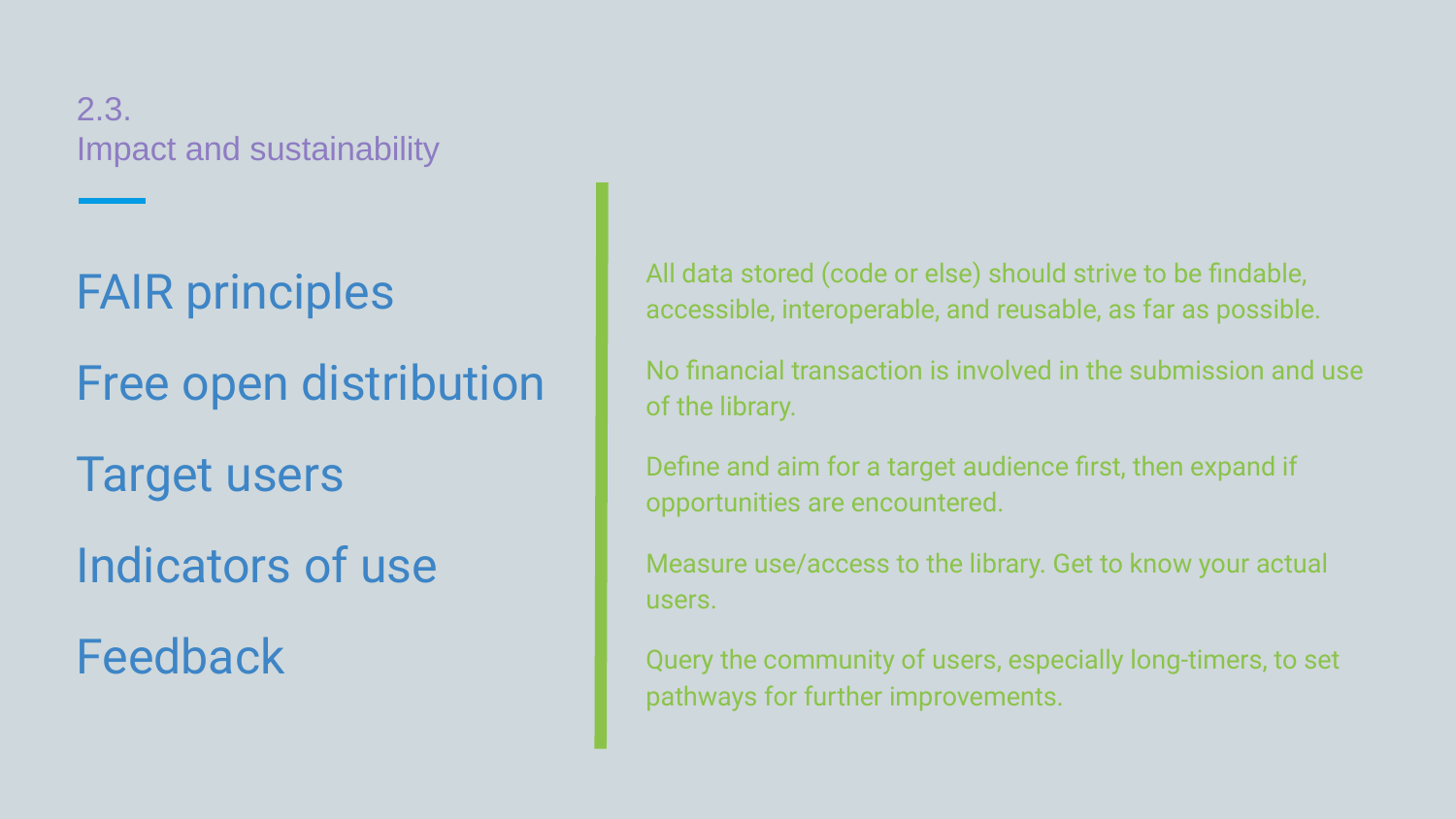

# 2.3.
Impact and sustainability
FAIR principles
Free open distribution
Target users
Indicators of use
Feedback
All data stored (code or else) should strive to be findable, accessible, interoperable, and reusable, as far as possible.
No financial transaction is involved in the submission and use of the library.
Define and aim for a target audience first, then expand if opportunities are encountered.
Measure use/access to the library. Get to know your actual users.
Query the community of users, especially long-timers, to set pathways for further improvements.